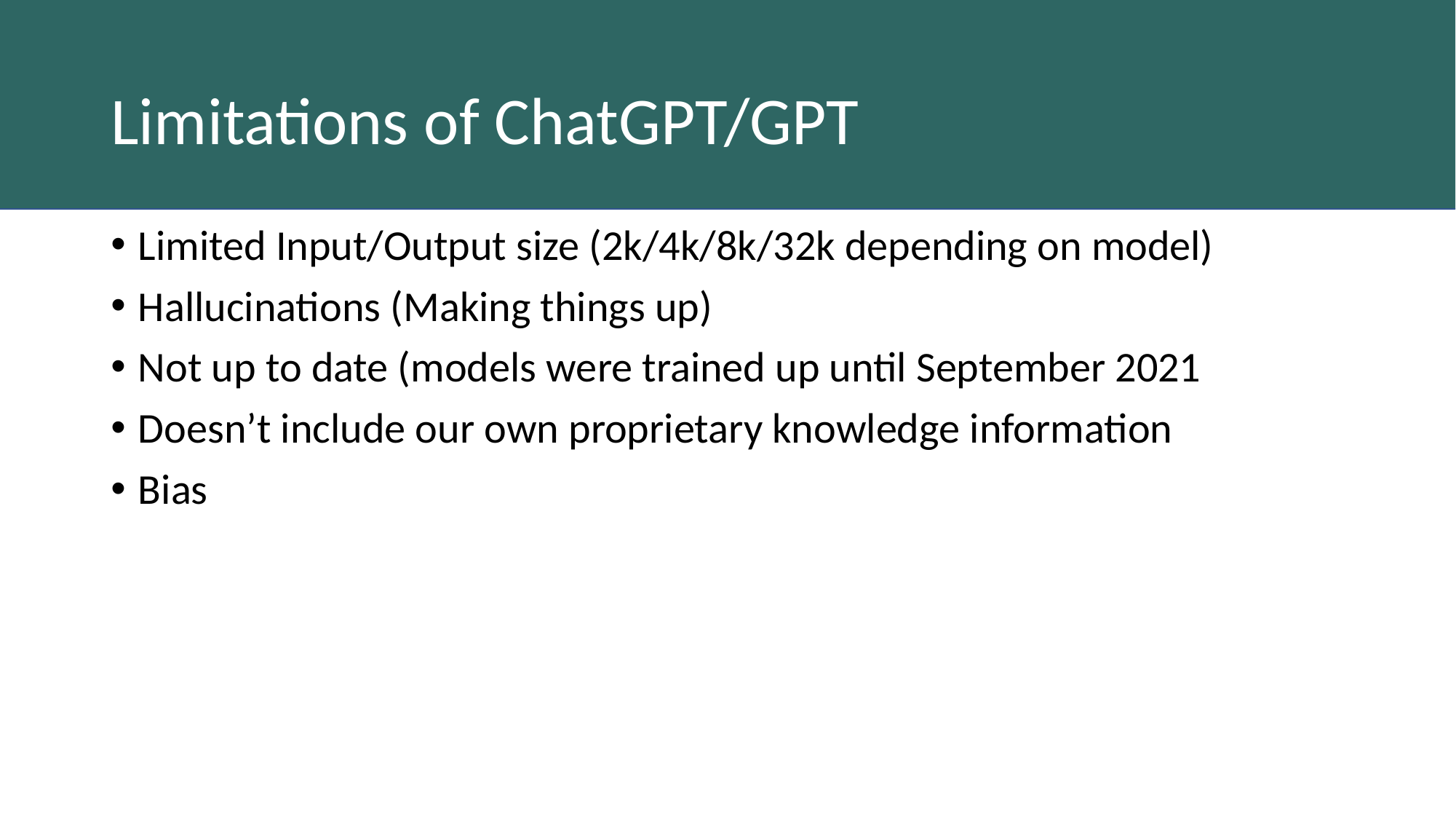

# Limitations of ChatGPT/GPT
Limited Input/Output size (2k/4k/8k/32k depending on model)
Hallucinations (Making things up)
Not up to date (models were trained up until September 2021
Doesn’t include our own proprietary knowledge information
Bias